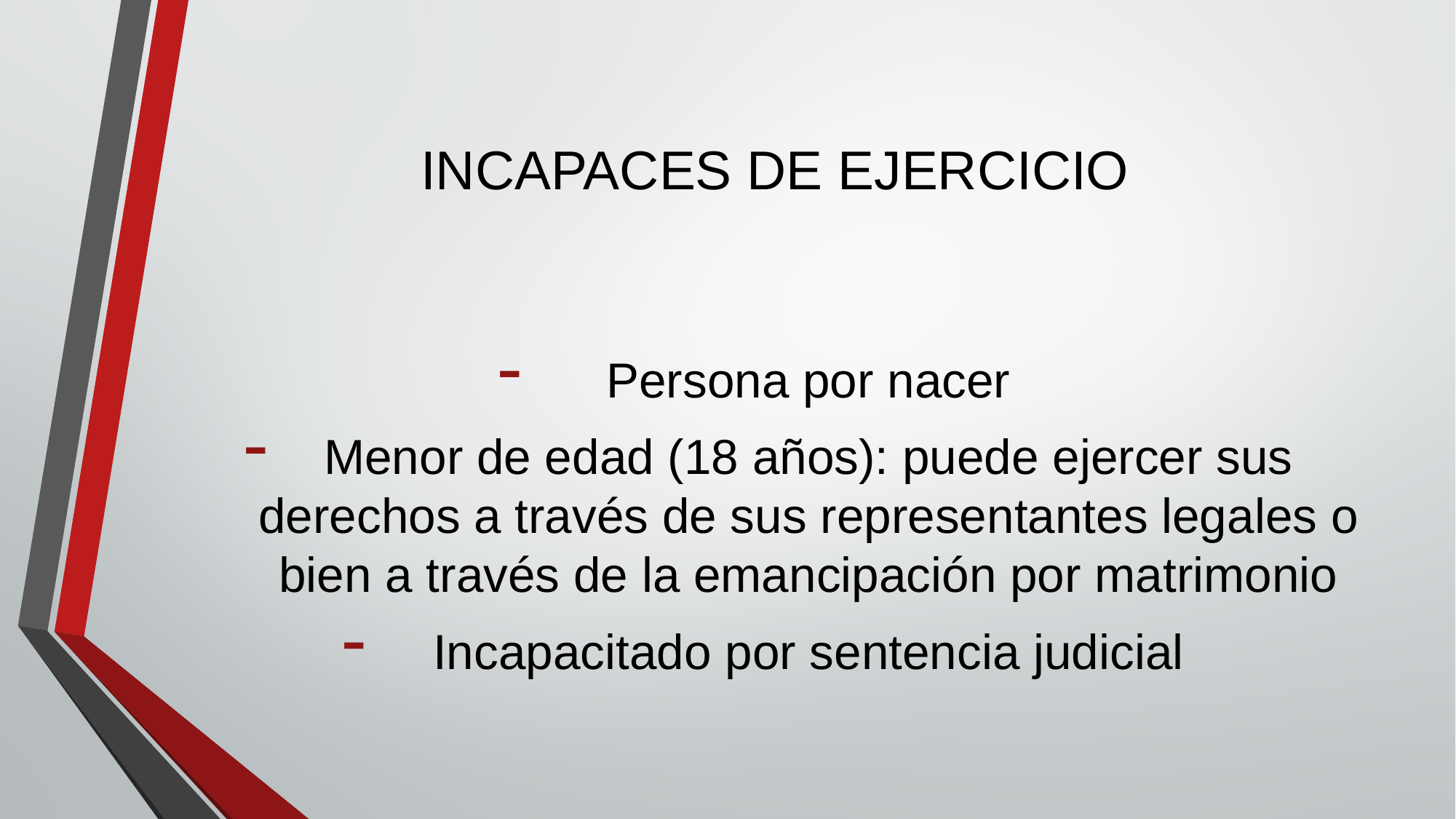

# INCAPACES DE EJERCICIO
Persona por nacer
Menor de edad (18 años): puede ejercer sus derechos a través de sus representantes legales o bien a través de la emancipación por matrimonio
Incapacitado por sentencia judicial